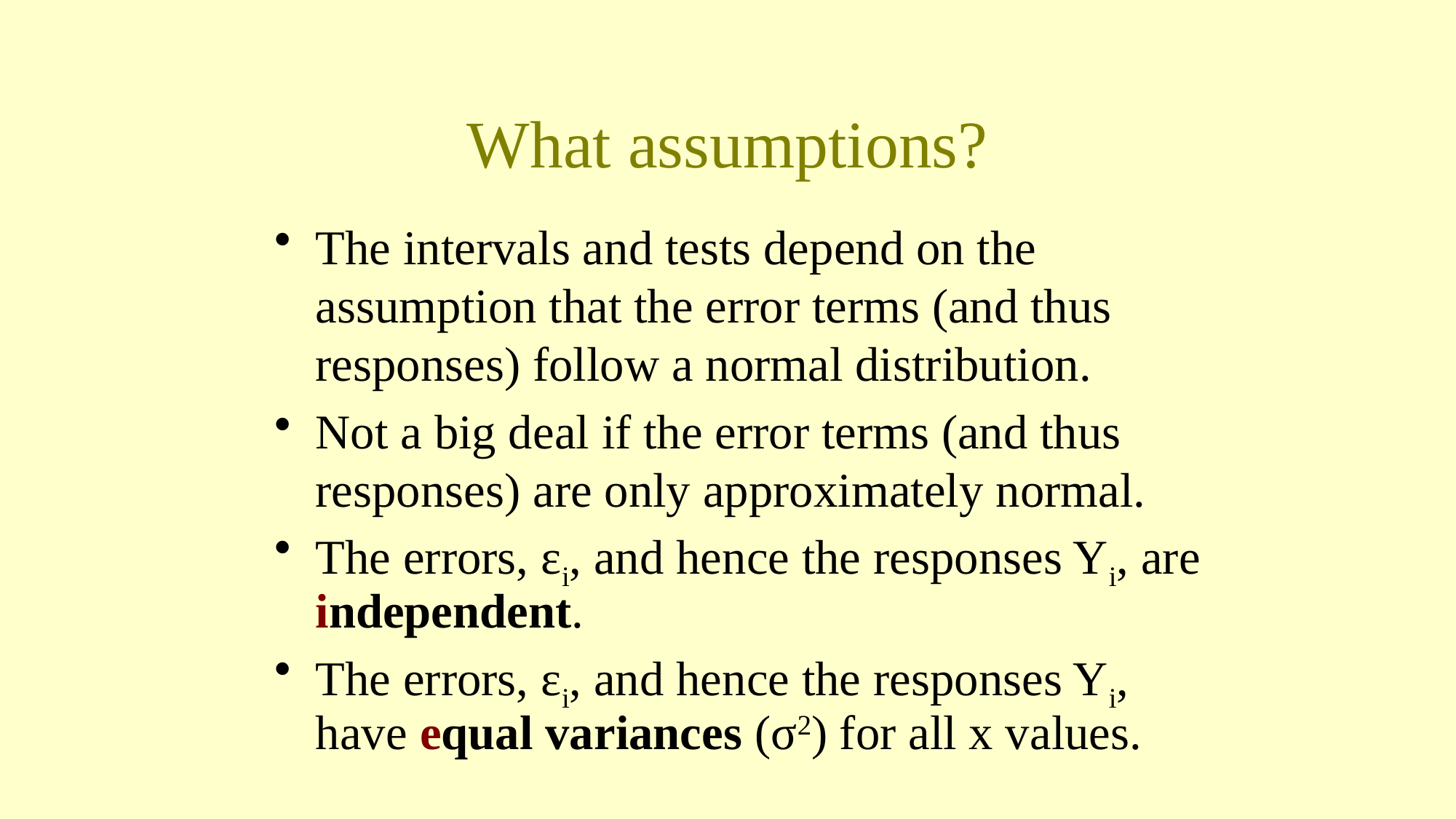

# What assumptions?
The intervals and tests depend on the assumption that the error terms (and thus responses) follow a normal distribution.
Not a big deal if the error terms (and thus responses) are only approximately normal.
The errors, εi, and hence the responses Yi, are independent.
The errors, εi, and hence the responses Yi, have equal variances (σ2) for all x values.